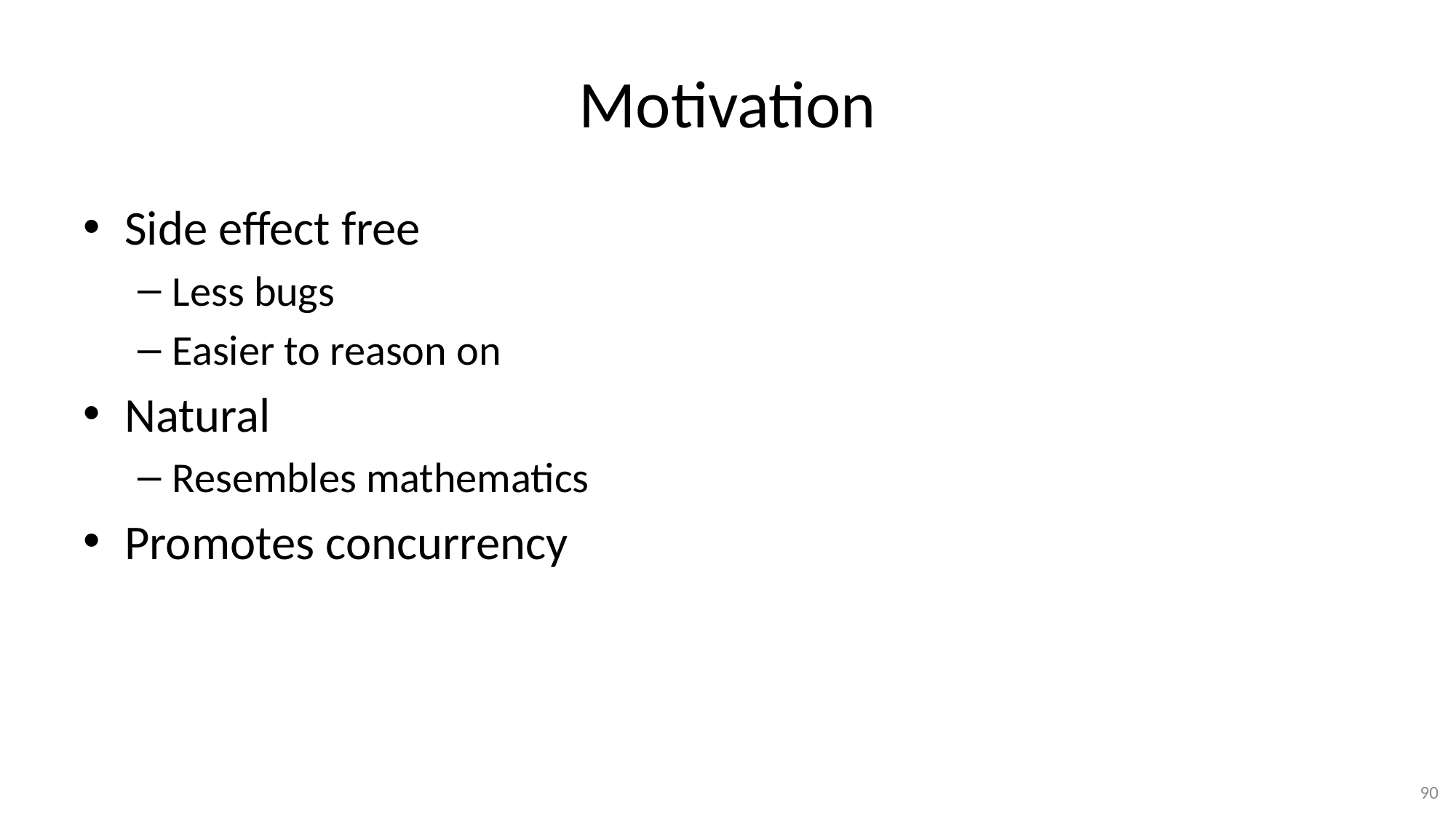

# Motivation
Side effect free
Less bugs
Easier to reason on
Natural
Resembles mathematics
Promotes concurrency
90